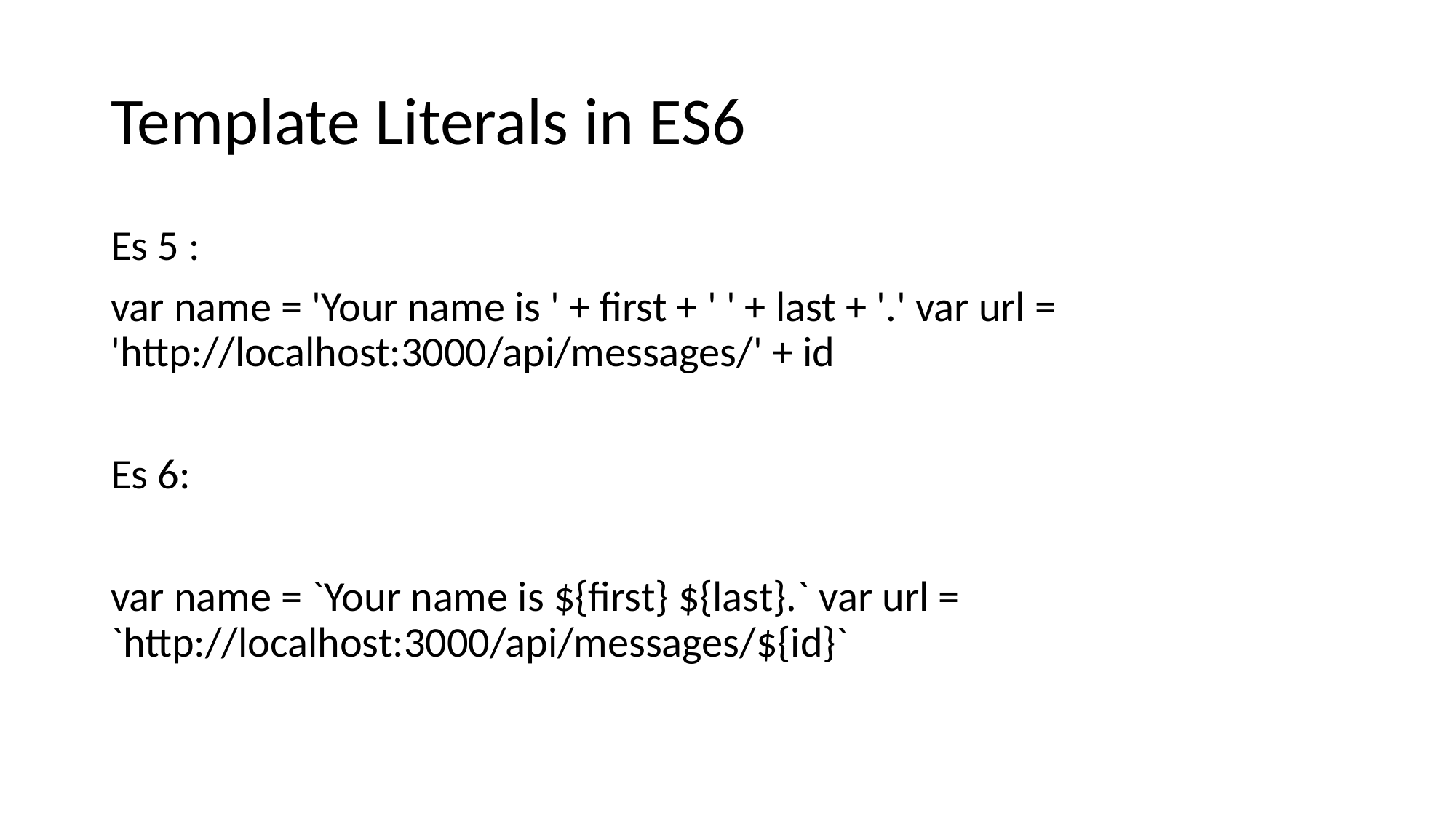

# Template Literals in ES6
Es 5 :
var name = 'Your name is ' + first + ' ' + last + '.' var url = 'http://localhost:3000/api/messages/' + id

Es 6:

var name = `Your name is ${first} ${last}.` var url = `http://localhost:3000/api/messages/${id}`